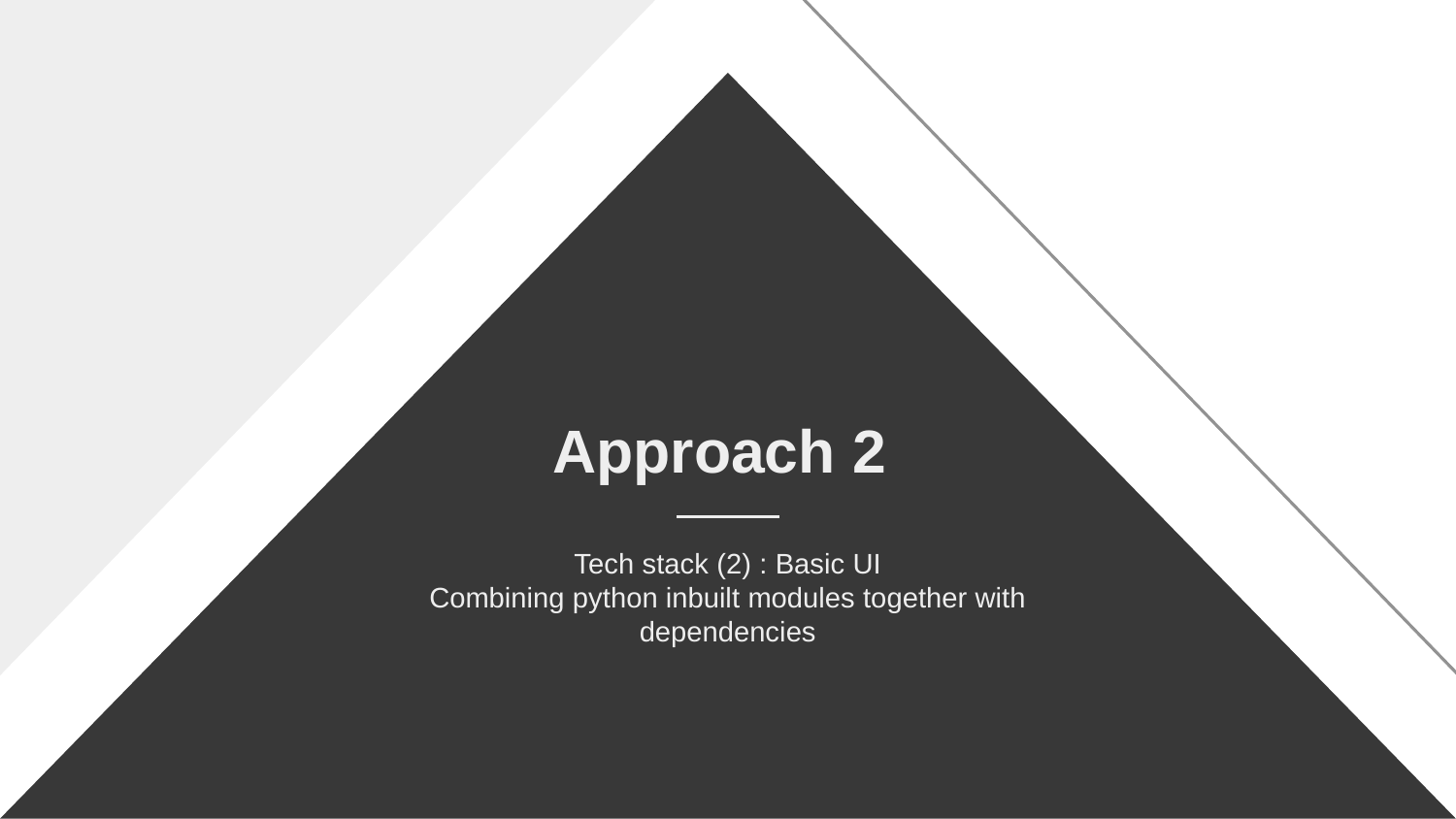

# Approach 2
Tech stack (2) : Basic UI
Combining python inbuilt modules together with dependencies